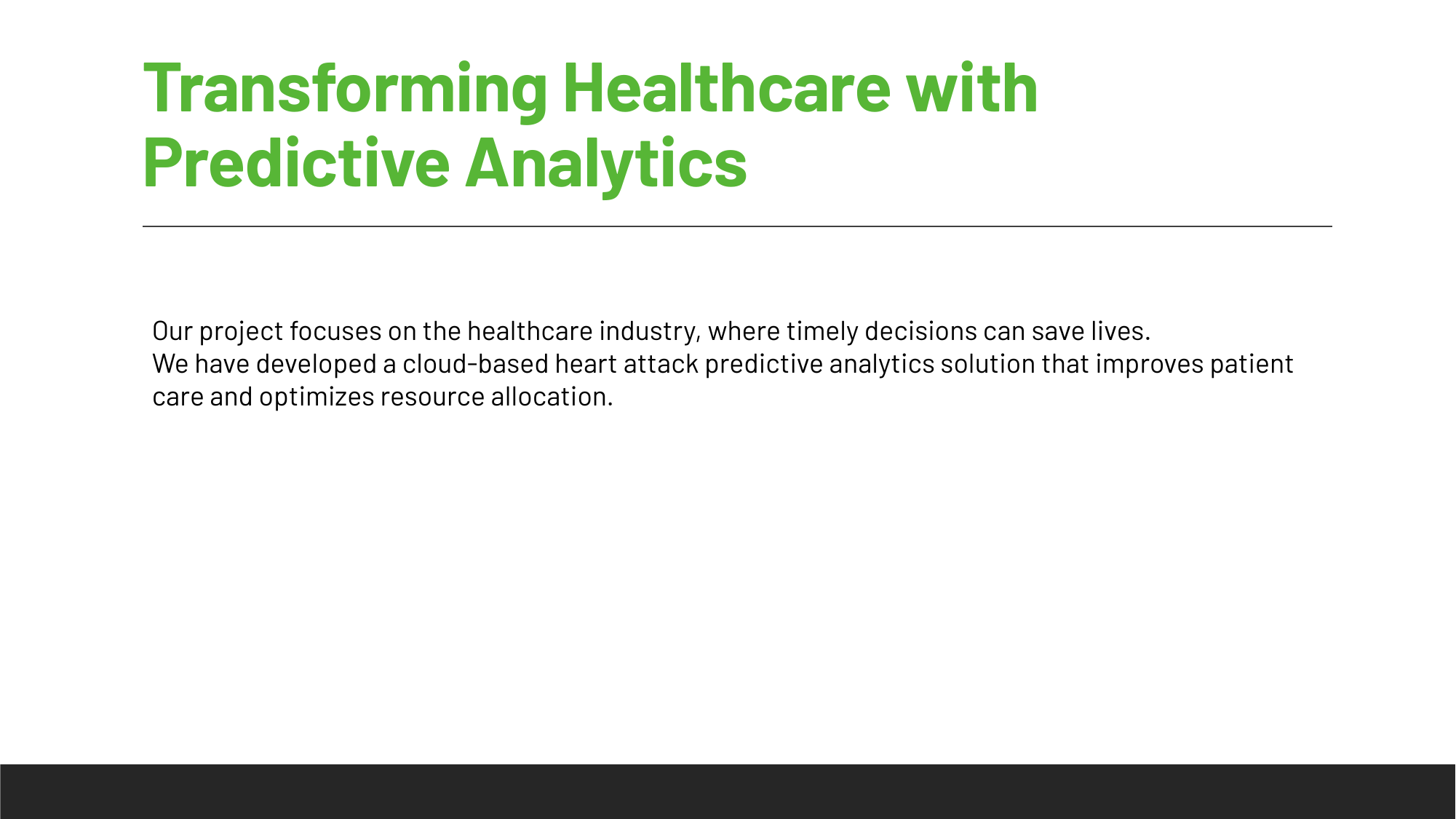

# Transforming Healthcare with Predictive Analytics
Our project focuses on the healthcare industry, where timely decisions can save lives.
We have developed a cloud-based heart attack predictive analytics solution that improves patient care and optimizes resource allocation.